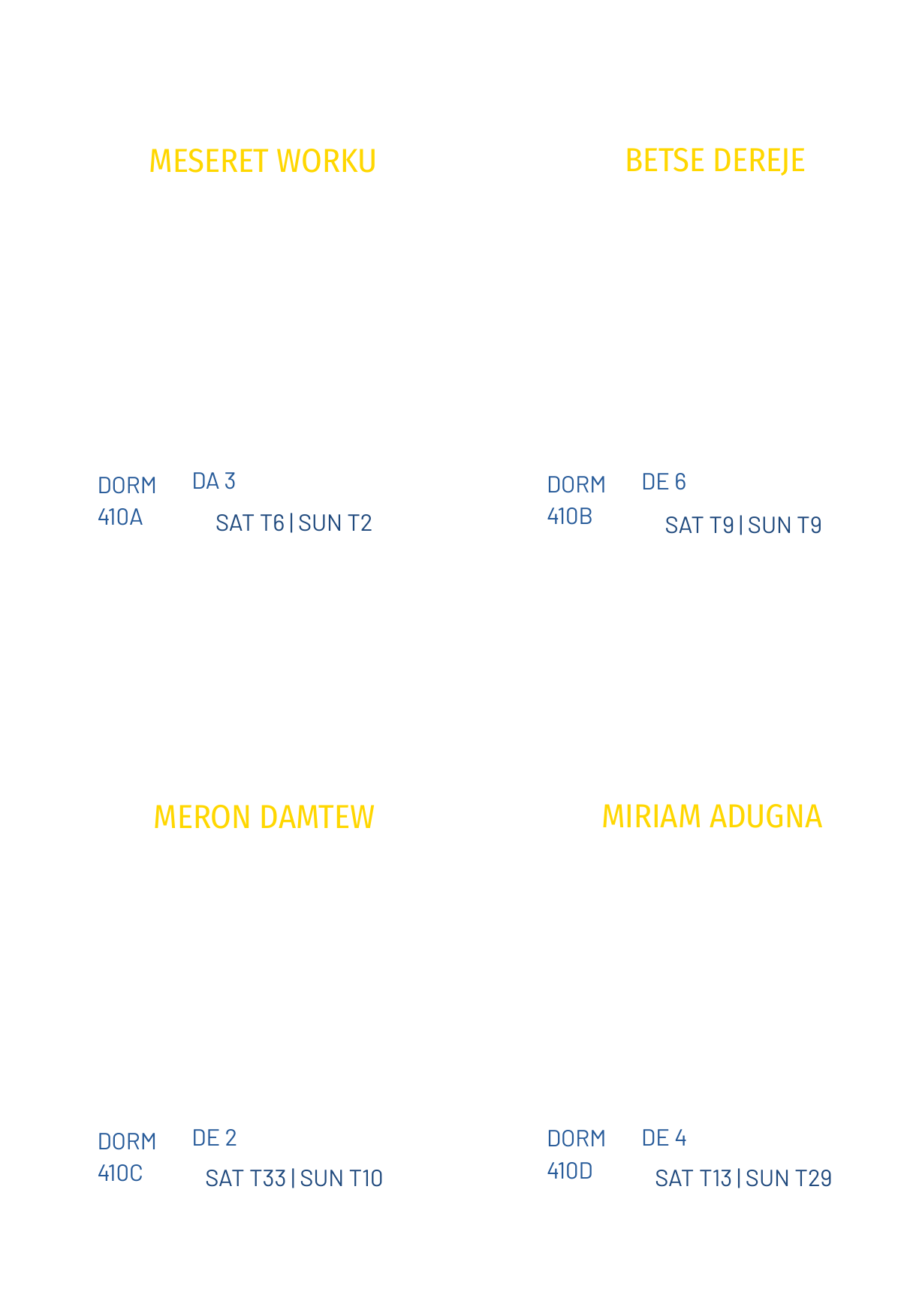

BETSE DEREJE
MESERET WORKU
DENVER CAMPUS MINISTRY
DENVER CAMPUS MINISTRY
PARTICIPANT
PARTICIPANT
DA 3
DE 6
DORM
DORM
410B
410A
SAT T6 | SUN T2
SAT T9 | SUN T9
MIRIAM ADUGNA
MERON DAMTEW
GEORGE WASHINGTON UNIVERSITY CAMPUS MINISTRY
DENVER CAMPUS MINISTRY
PARTICIPANT
PARTICIPANT
DE 2
DE 4
DORM
DORM
410D
410C
SAT T33 | SUN T10
SAT T13 | SUN T29